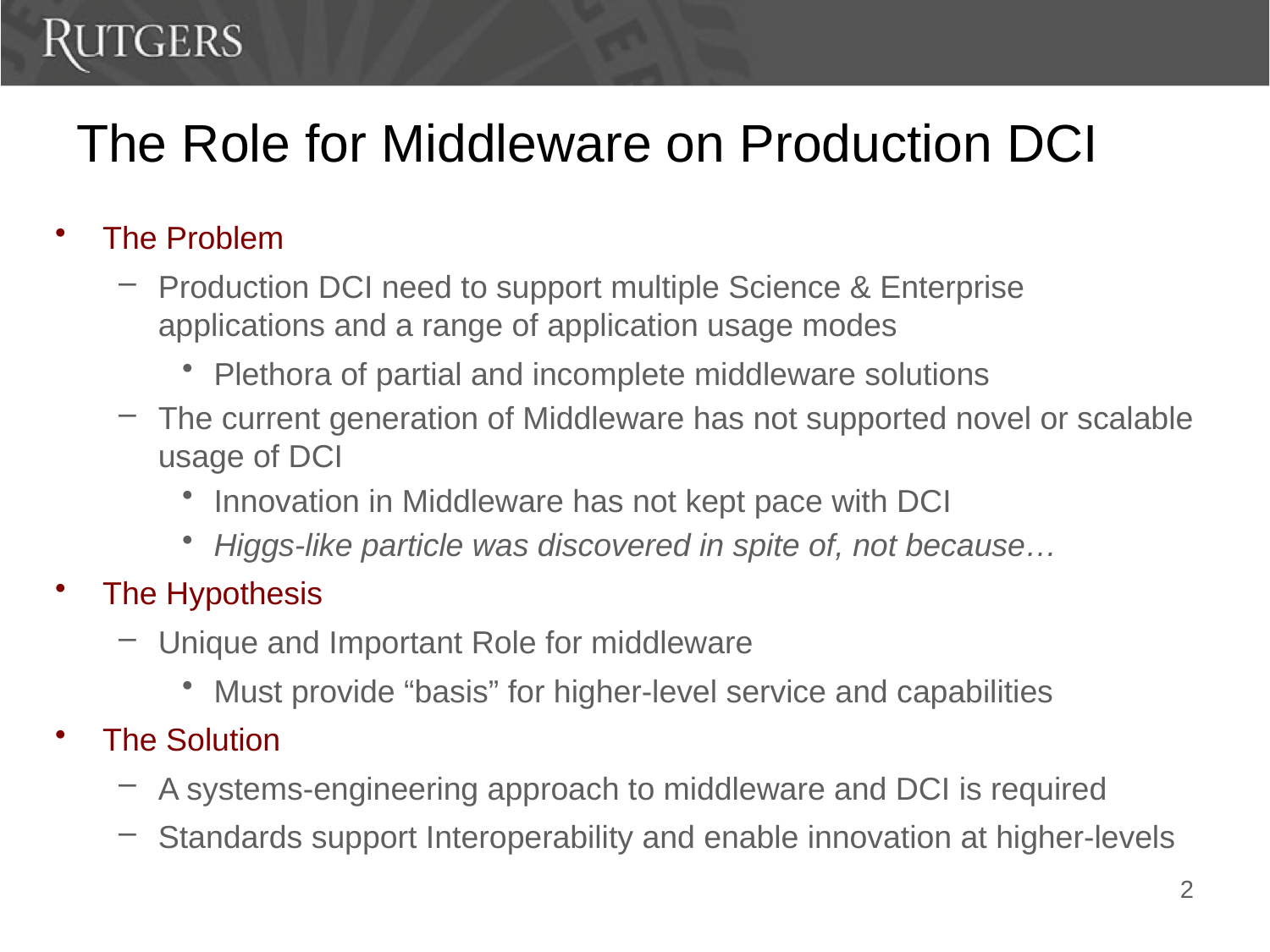

# The Role for Middleware on Production DCI
The Problem
Production DCI need to support multiple Science & Enterprise applications and a range of application usage modes
Plethora of partial and incomplete middleware solutions
The current generation of Middleware has not supported novel or scalable usage of DCI
Innovation in Middleware has not kept pace with DCI
Higgs-like particle was discovered in spite of, not because…
The Hypothesis
Unique and Important Role for middleware
Must provide “basis” for higher-level service and capabilities
The Solution
A systems-engineering approach to middleware and DCI is required
Standards support Interoperability and enable innovation at higher-levels

2